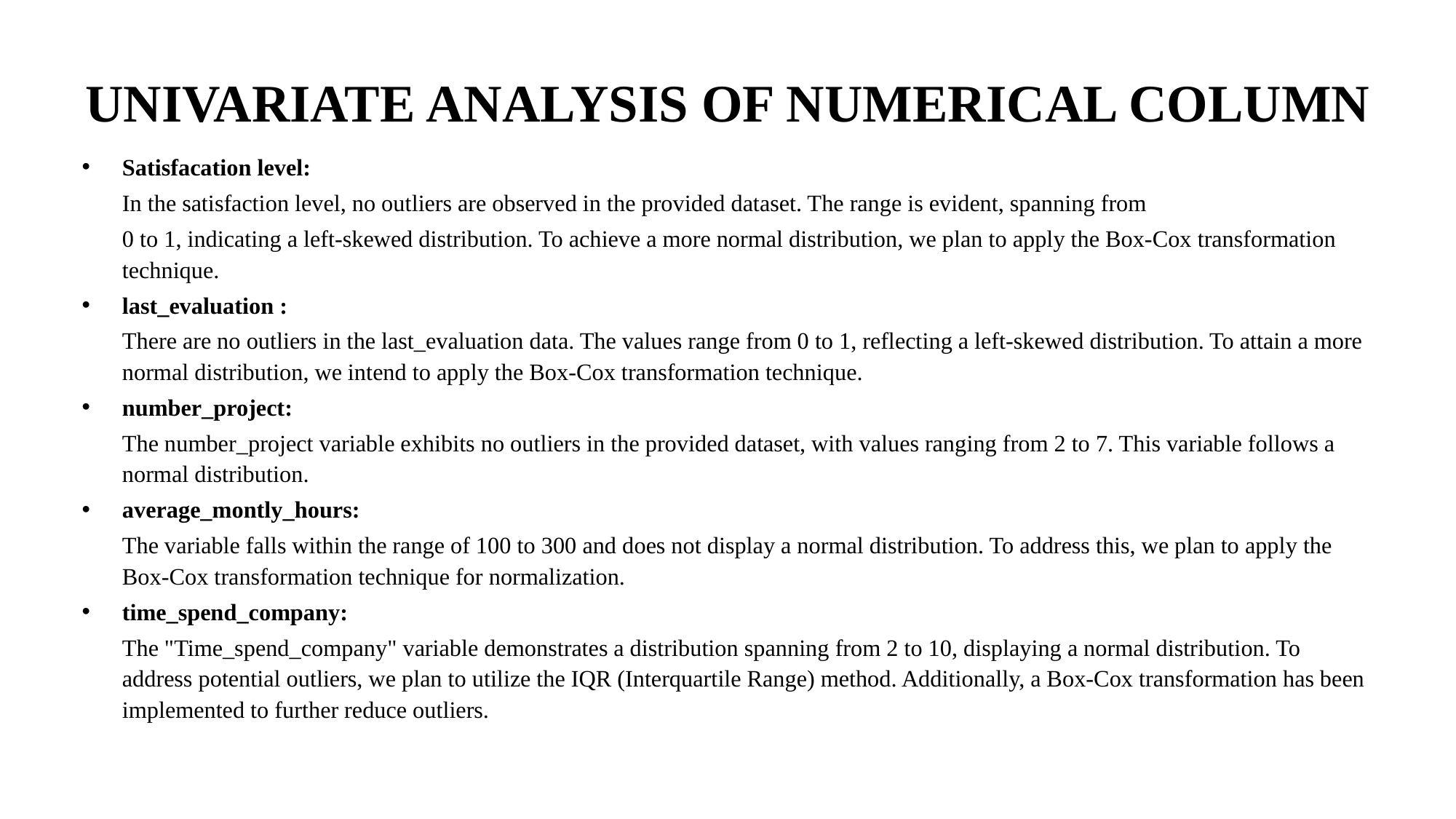

# UNIVARIATE ANALYSIS OF NUMERICAL COLUMN
Satisfacation level:
	In the satisfaction level, no outliers are observed in the provided dataset. The range is evident, spanning from
	0 to 1, indicating a left-skewed distribution. To achieve a more normal distribution, we plan to apply the Box-Cox transformation technique.
last_evaluation :
	There are no outliers in the last_evaluation data. The values range from 0 to 1, reflecting a left-skewed distribution. To attain a more normal distribution, we intend to apply the Box-Cox transformation technique.
number_project:
	The number_project variable exhibits no outliers in the provided dataset, with values ranging from 2 to 7. This variable follows a normal distribution.
average_montly_hours:
	The variable falls within the range of 100 to 300 and does not display a normal distribution. To address this, we plan to apply the Box-Cox transformation technique for normalization.
time_spend_company:
	The "Time_spend_company" variable demonstrates a distribution spanning from 2 to 10, displaying a normal distribution. To address potential outliers, we plan to utilize the IQR (Interquartile Range) method. Additionally, a Box-Cox transformation has been implemented to further reduce outliers.